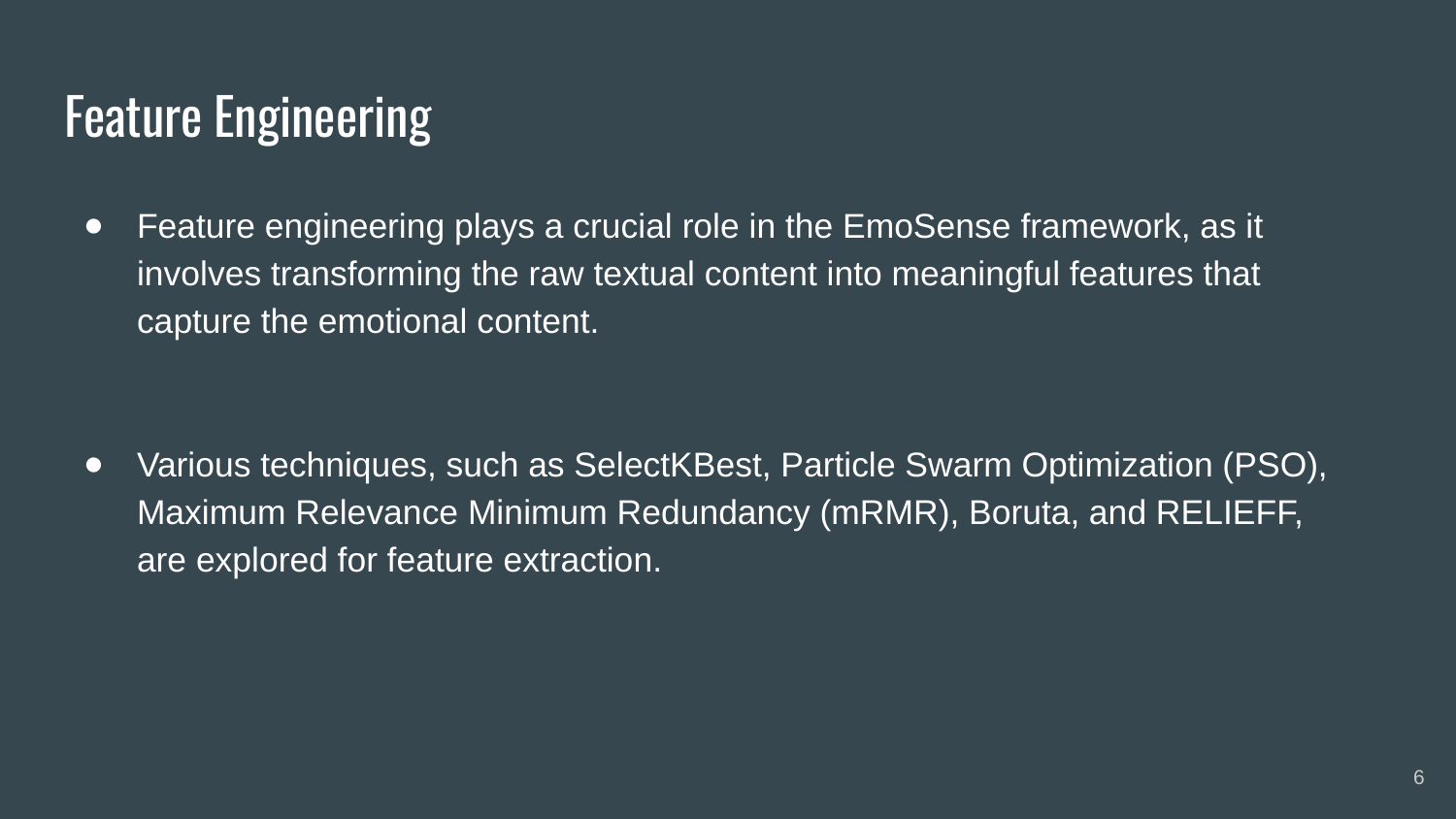

# Feature Engineering
Feature engineering plays a crucial role in the EmoSense framework, as it involves transforming the raw textual content into meaningful features that capture the emotional content.

Various techniques, such as SelectKBest, Particle Swarm Optimization (PSO), Maximum Relevance Minimum Redundancy (mRMR), Boruta, and RELIEFF, are explored for feature extraction.
6